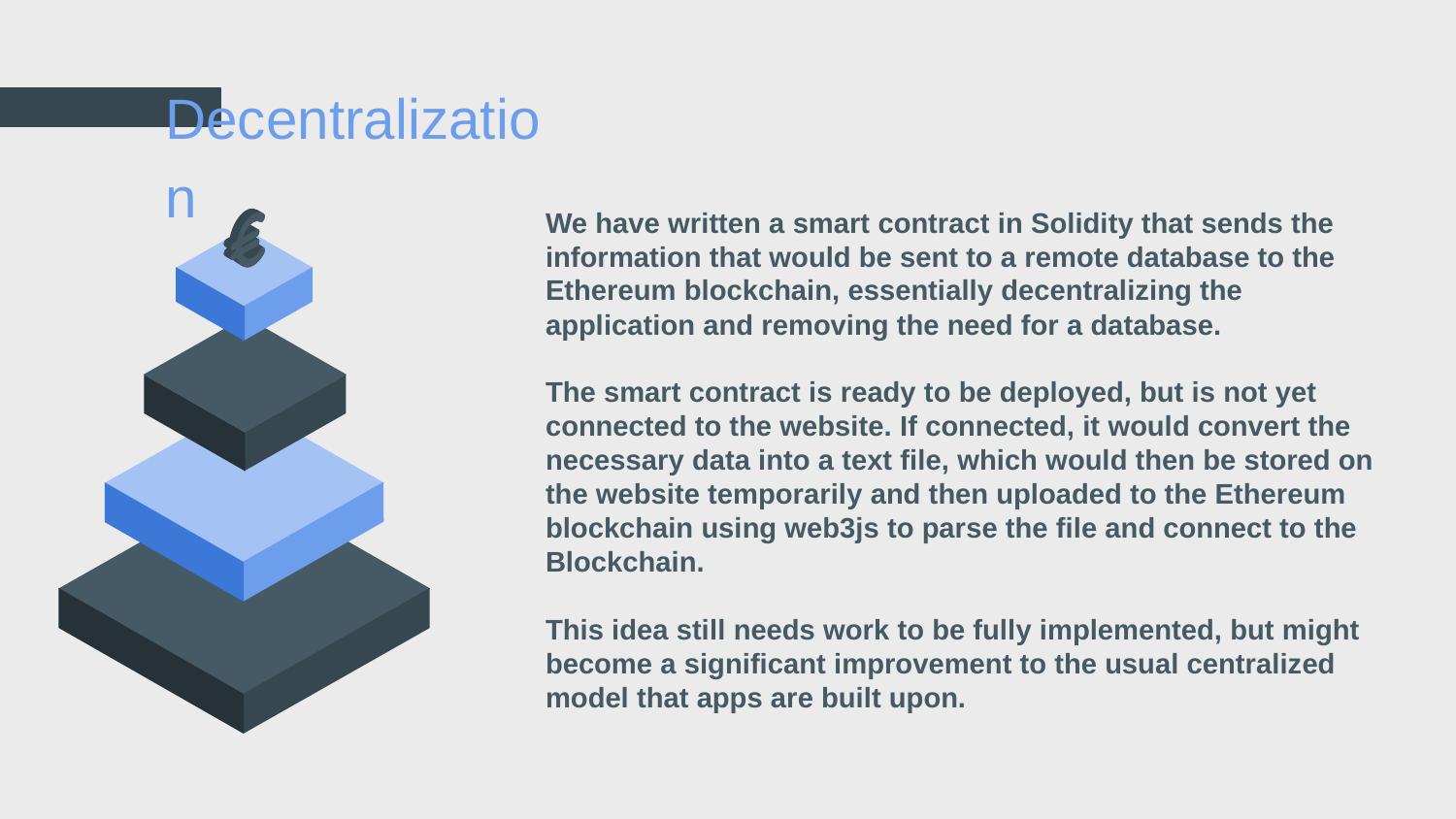

# Decentralization
We have written a smart contract in Solidity that sends the information that would be sent to a remote database to the Ethereum blockchain, essentially decentralizing the application and removing the need for a database.

The smart contract is ready to be deployed, but is not yet connected to the website. If connected, it would convert the necessary data into a text file, which would then be stored on the website temporarily and then uploaded to the Ethereum blockchain using web3js to parse the file and connect to the Blockchain.

This idea still needs work to be fully implemented, but might become a significant improvement to the usual centralized model that apps are built upon.